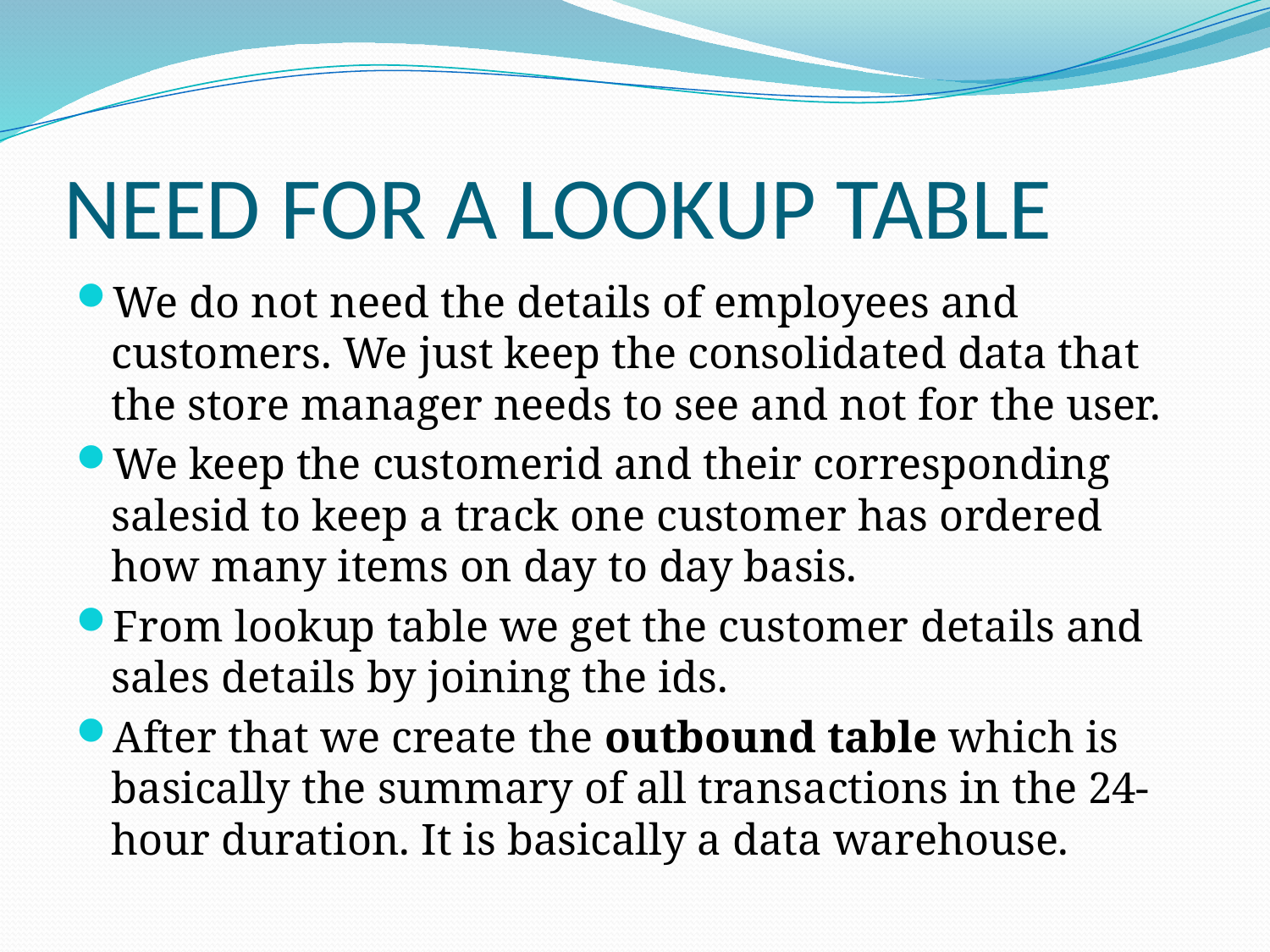

# NEED FOR A LOOKUP TABLE
We do not need the details of employees and customers. We just keep the consolidated data that the store manager needs to see and not for the user.
We keep the customerid and their corresponding salesid to keep a track one customer has ordered how many items on day to day basis.
From lookup table we get the customer details and sales details by joining the ids.
After that we create the outbound table which is basically the summary of all transactions in the 24-hour duration. It is basically a data warehouse.